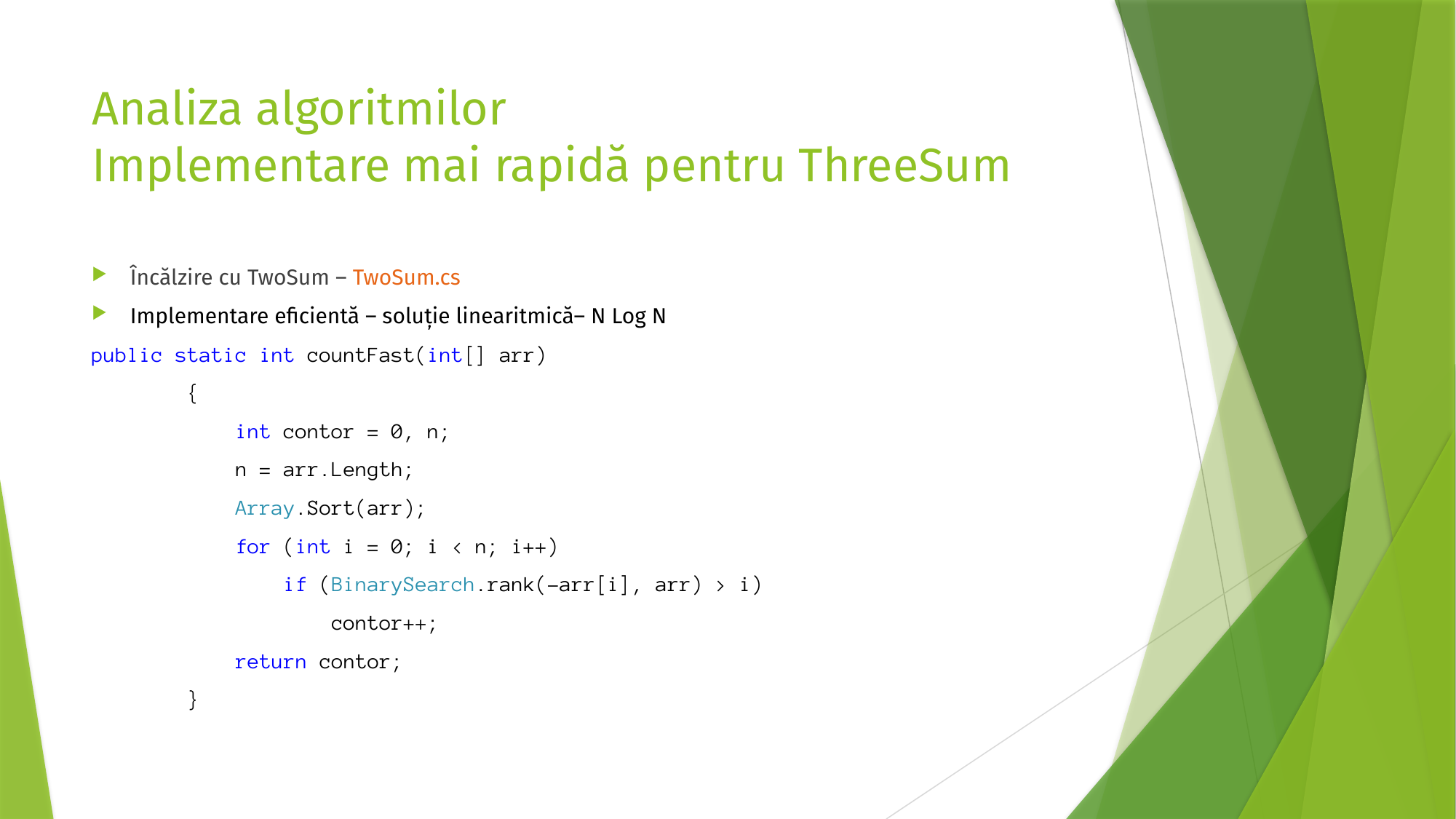

# Analiza algoritmilor Implementare mai rapidă pentru ThreeSum
Încălzire cu TwoSum – TwoSum.cs
Implementare eficientă – soluție linearitmică– N Log N
public static int countFast(int[] arr)
        {
            int contor = 0, n;
            n = arr.Length;
            Array.Sort(arr);
            for (int i = 0; i < n; i++)
                if (BinarySearch.rank(-arr[i], arr) > i)
                    contor++;
            return contor;
        }